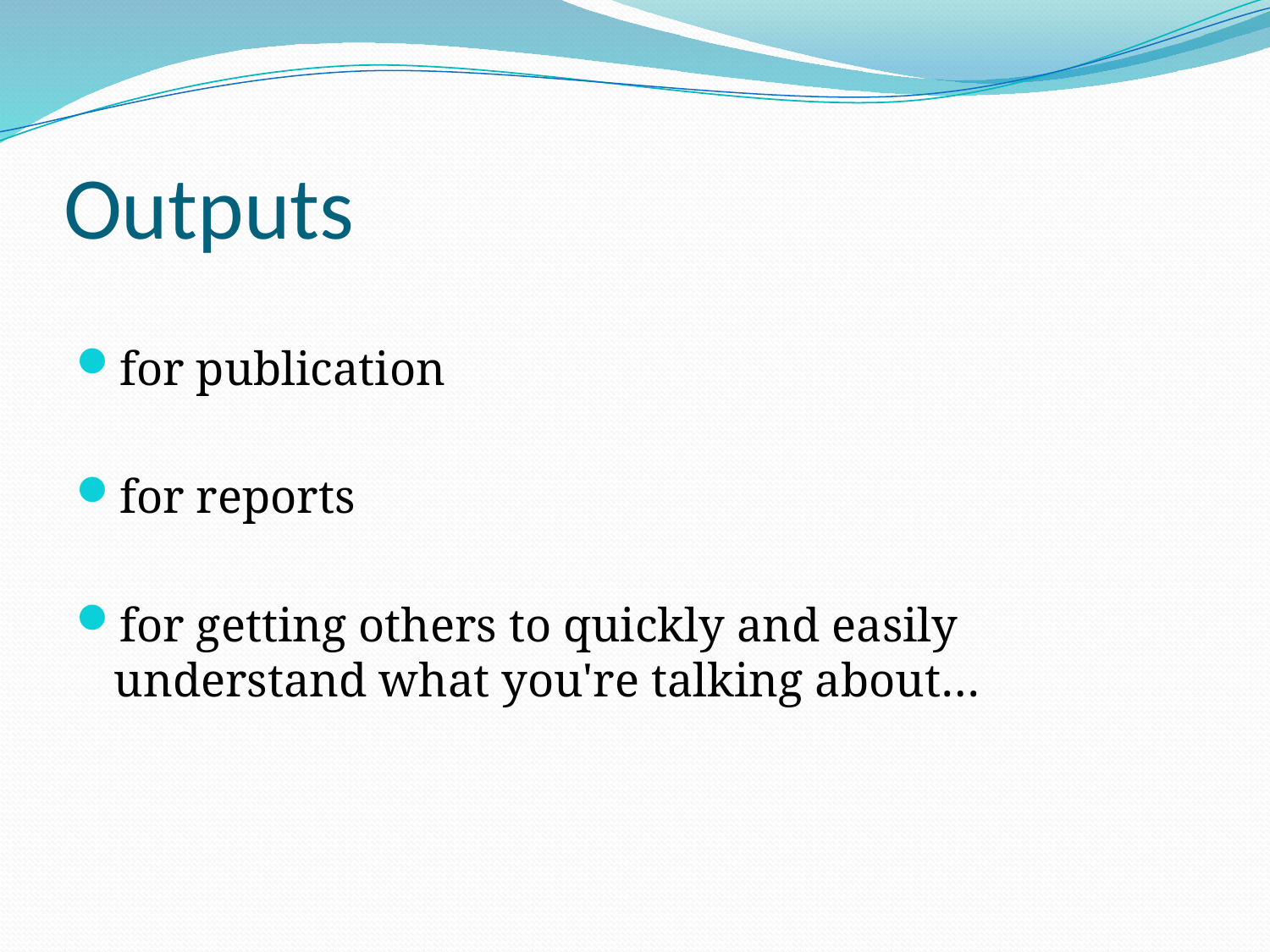

# Outputs

for publication

for reports

for getting others to quickly and easily understand what you're talking about…